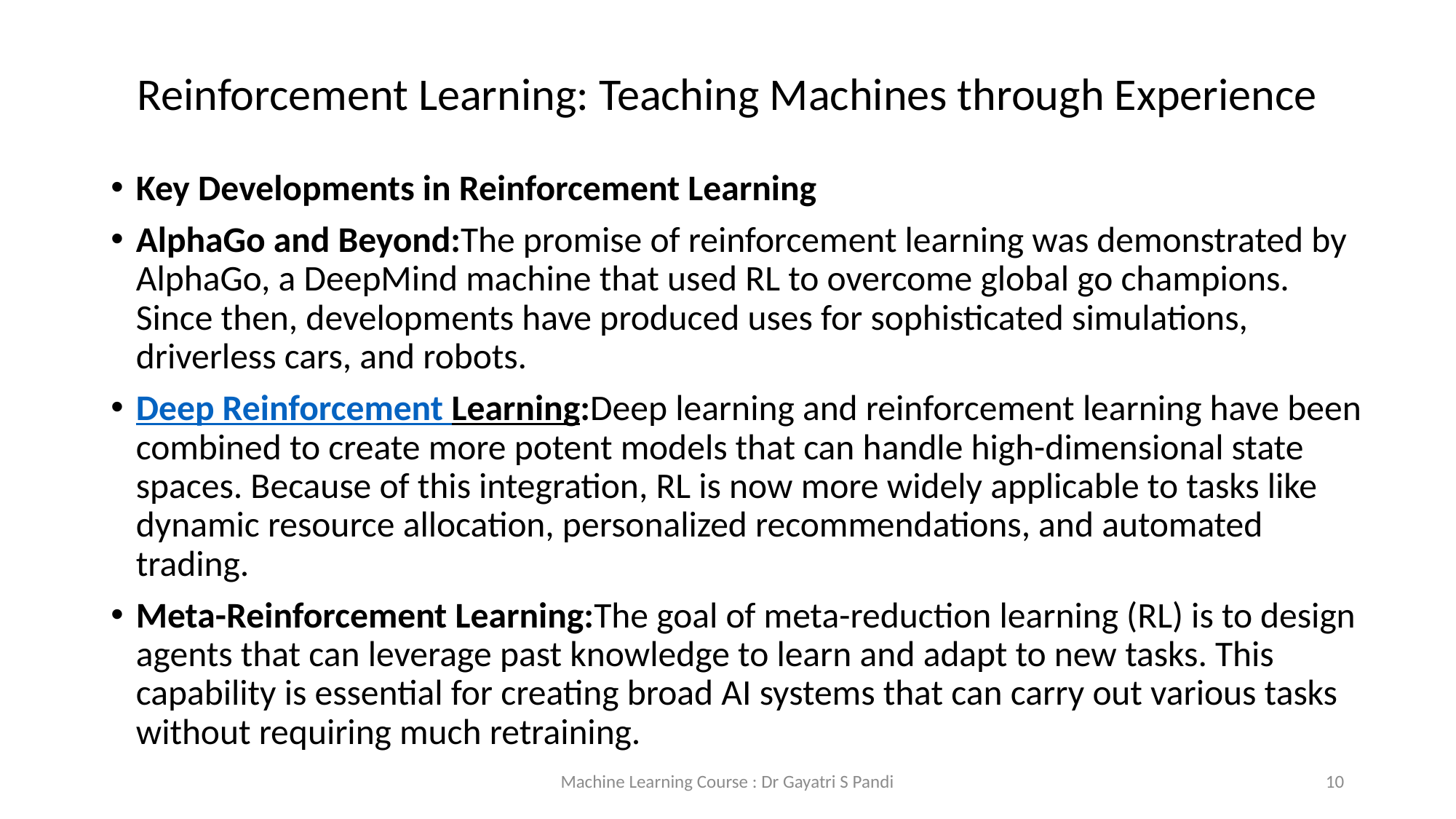

# Reinforcement Learning: Teaching Machines through Experience
Key Developments in Reinforcement Learning
AlphaGo and Beyond:The promise of reinforcement learning was demonstrated by AlphaGo, a DeepMind machine that used RL to overcome global go champions. Since then, developments have produced uses for sophisticated simulations, driverless cars, and robots.
Deep Reinforcement Learning:Deep learning and reinforcement learning have been combined to create more potent models that can handle high-dimensional state spaces. Because of this integration, RL is now more widely applicable to tasks like dynamic resource allocation, personalized recommendations, and automated trading.
Meta-Reinforcement Learning:The goal of meta-reduction learning (RL) is to design agents that can leverage past knowledge to learn and adapt to new tasks. This capability is essential for creating broad AI systems that can carry out various tasks without requiring much retraining.
Machine Learning Course : Dr Gayatri S Pandi
10